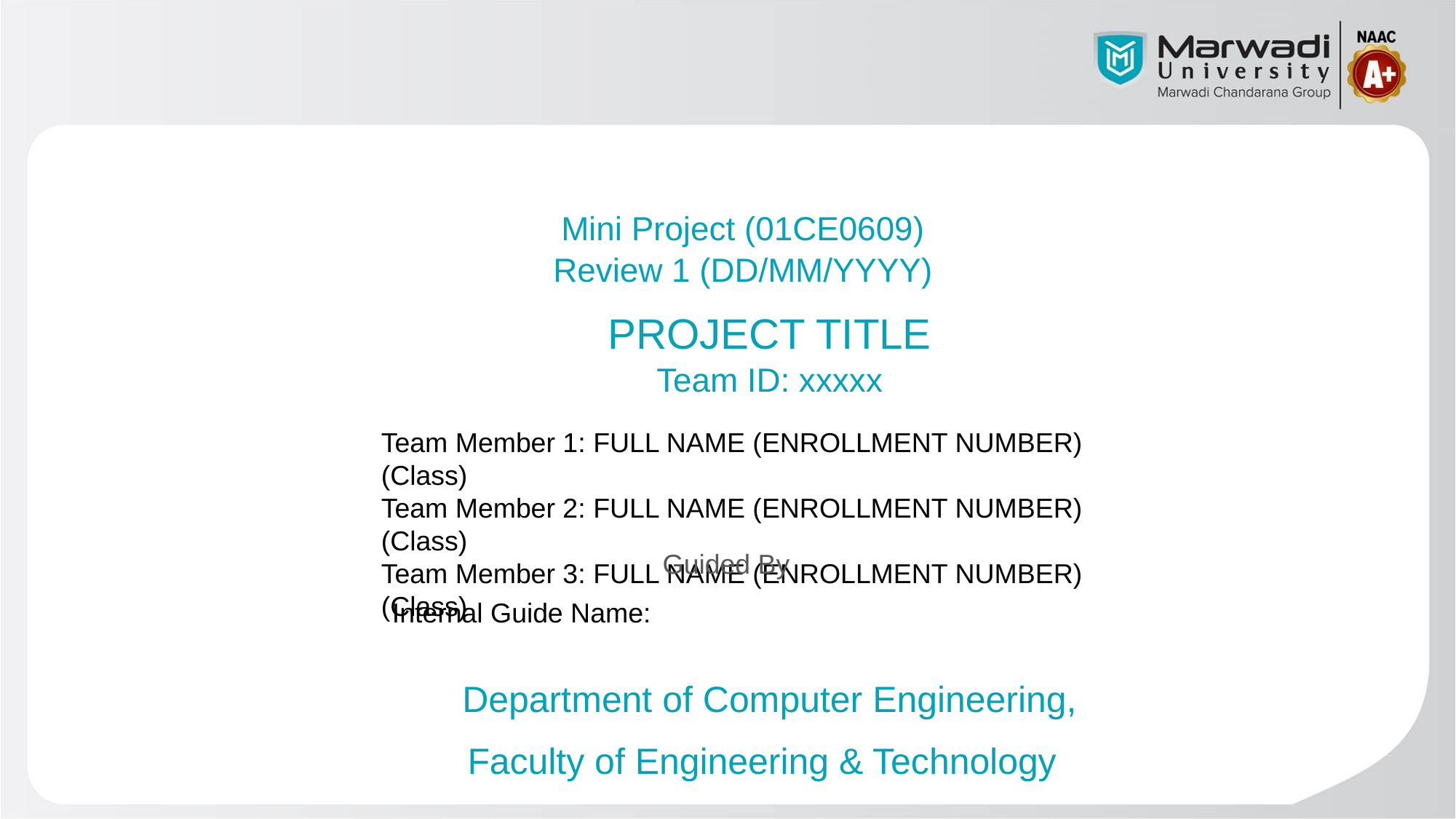

Mini Project (01CE0609)
Review 1 (DD/MM/YYYY)
PROJECT TITLE
Team ID: xxxxx
Team Member 1: FULL NAME (ENROLLMENT NUMBER) (Class)
Team Member 2: FULL NAME (ENROLLMENT NUMBER) (Class)
Team Member 3: FULL NAME (ENROLLMENT NUMBER) (Class)

Guided By
Internal Guide Name:

Department of Computer Engineering,
Faculty of Engineering & Technology